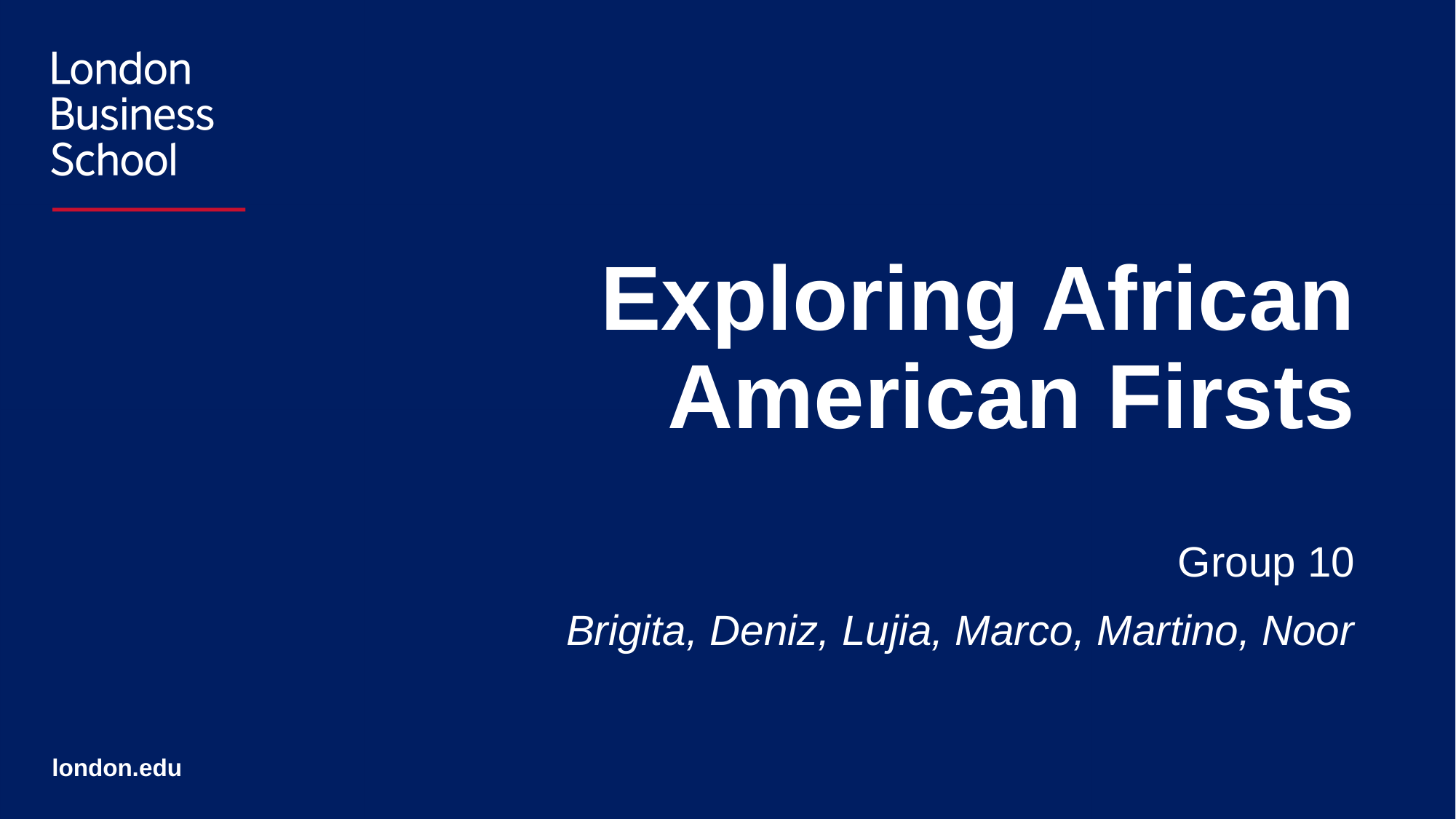

# Exploring African American Firsts
Group 10
Brigita, Deniz, Lujia, Marco, Martino, Noor